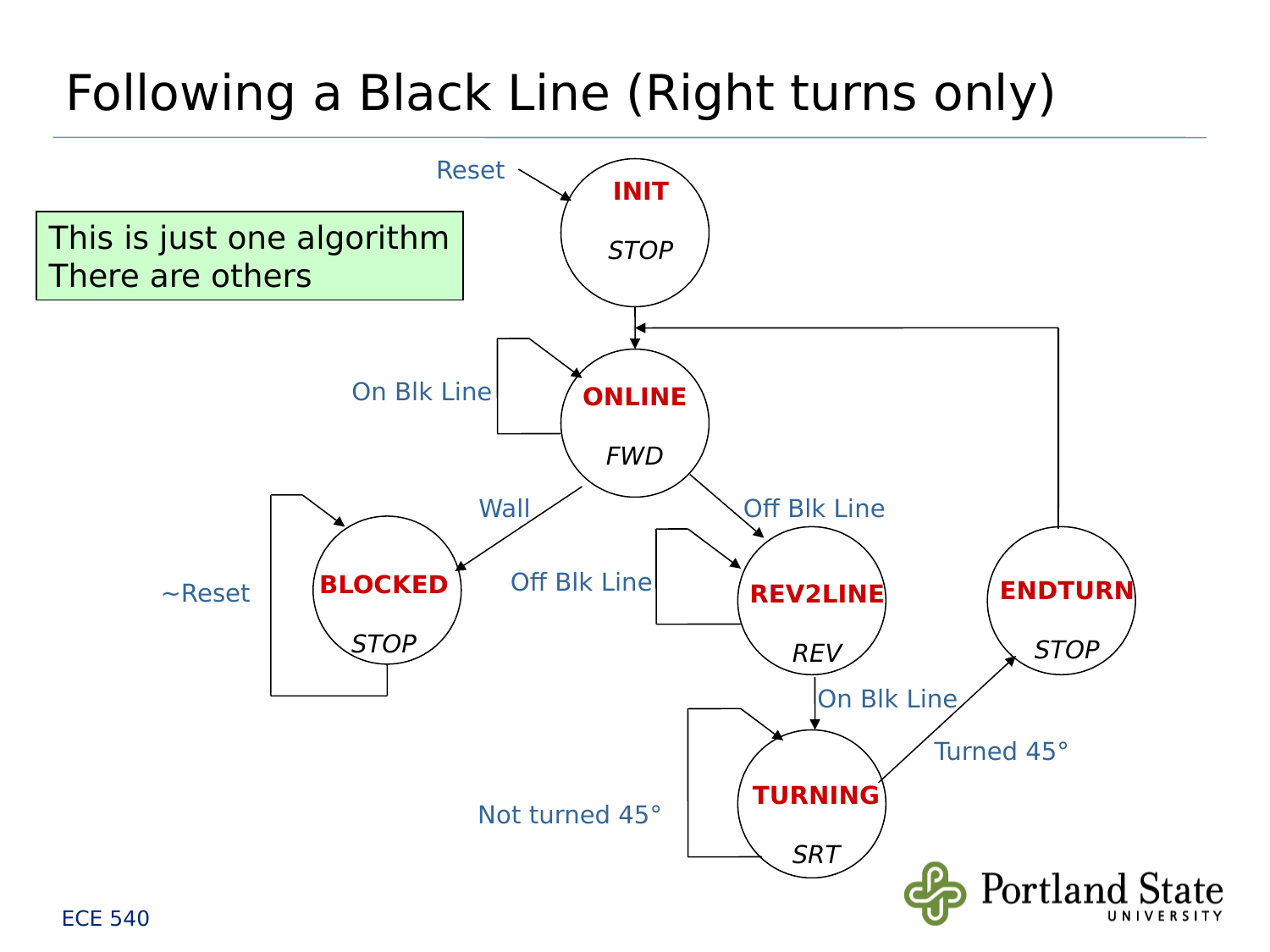

# Following a Black Line (Right turns only)
Reset

INIT

STOP
This is just one algorithm
There are others

On Blk Line
ONLINE

FWD

Wall
Off Blk Line

Off Blk Line
BLOCKED

STOP
ENDTURN

STOP
~Reset
REV2LINE

REV

On Blk Line

Turned 45°
TURNING

SRT
Not turned 45°